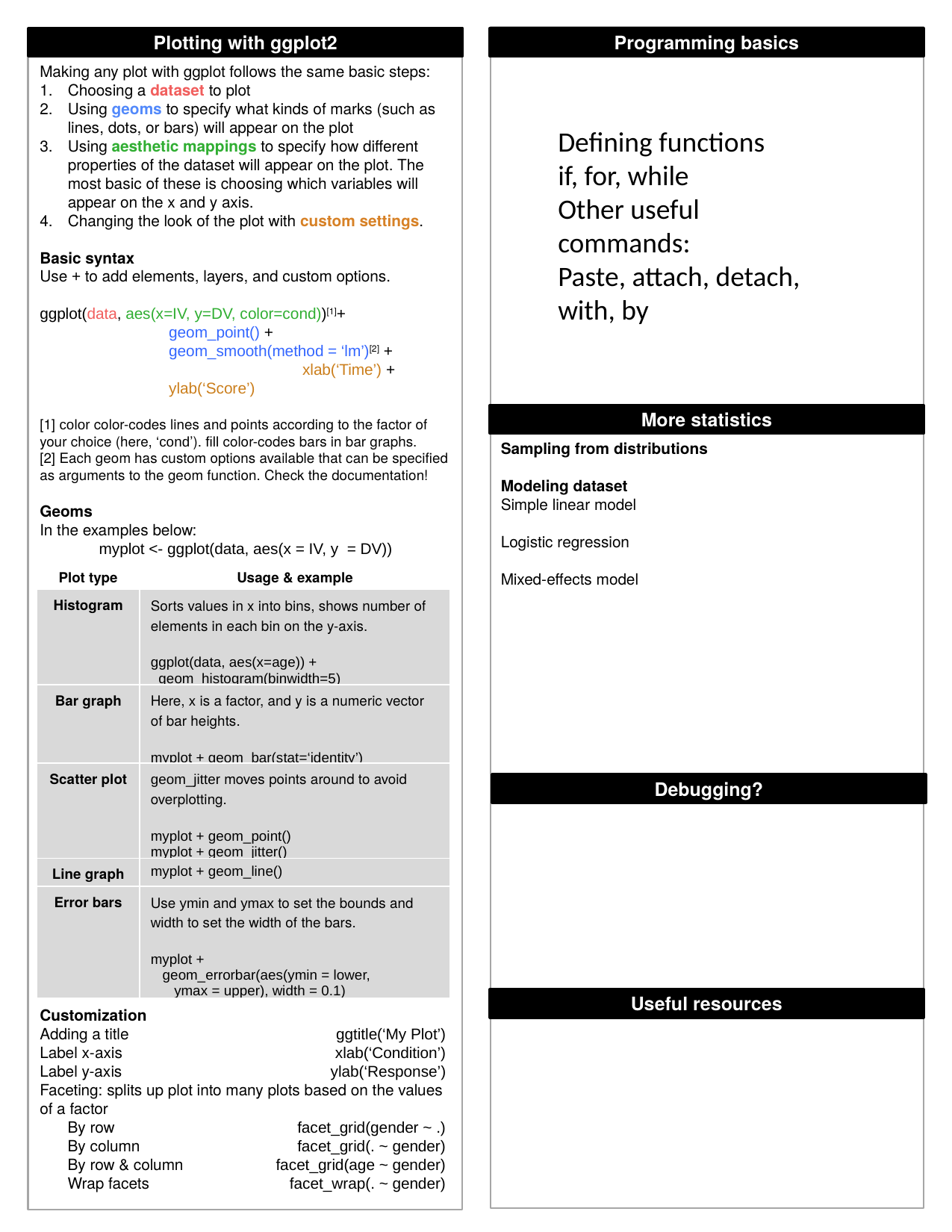

Plotting with ggplot2
Programming basics
Making any plot with ggplot follows the same basic steps:
Choosing a dataset to plot
Using geoms to specify what kinds of marks (such as lines, dots, or bars) will appear on the plot
Using aesthetic mappings to specify how different properties of the dataset will appear on the plot. The most basic of these is choosing which variables will appear on the x and y axis.
Changing the look of the plot with custom settings.

Basic syntax
Use + to add elements, layers, and custom options.

ggplot(data, aes(x=IV, y=DV, color=cond))[1]+
	    geom_point() +
	    geom_smooth(method = ‘lm’)[2] + 		         xlab(‘Time’) +
	    ylab(‘Score’)

[1] color color-codes lines and points according to the factor of your choice (here, ‘cond’). fill color-codes bars in bar graphs.
[2] Each geom has custom options available that can be specified as arguments to the geom function. Check the documentation!

Geoms
In the examples below:
myplot <- ggplot(data, aes(x = IV, y  = DV))

Customization
Adding a title	ggtitle(‘My Plot’)
Label x-axis	xlab(‘Condition’)
Label y-axis	ylab(‘Response’)
Faceting: splits up plot into many plots based on the values of a factor
	By row	facet_grid(gender ~ .)
	By column	facet_grid(. ~ gender)
	By row & column	facet_grid(age ~ gender)
	Wrap facets	facet_wrap(. ~ gender)
Defining functions
if, for, while
Other useful commands:
Paste, attach, detach, with, by
More statistics
Sampling from distributions

Modeling dataset
Simple linear model

Logistic regression

Mixed-effects model
| Plot type | Usage & example |
| --- | --- |
| Histogram | Sorts values in x into bins, shows number of elements in each bin on the y-axis. ggplot(data, aes(x=age)) + geom\_histogram(binwidth=5) |
| Bar graph | Here, x is a factor, and y is a numeric vector of bar heights. myplot + geom\_bar(stat=‘identity’) |
| Scatter plot | geom\_jitter moves points around to avoid overplotting. myplot + geom\_point() myplot + geom\_jitter() |
| Line graph | myplot + geom\_line() |
| Error bars | Use ymin and ymax to set the bounds and width to set the width of the bars. myplot + geom\_errorbar(aes(ymin = lower, ymax = upper), width = 0.1) |
Debugging?
Useful resources